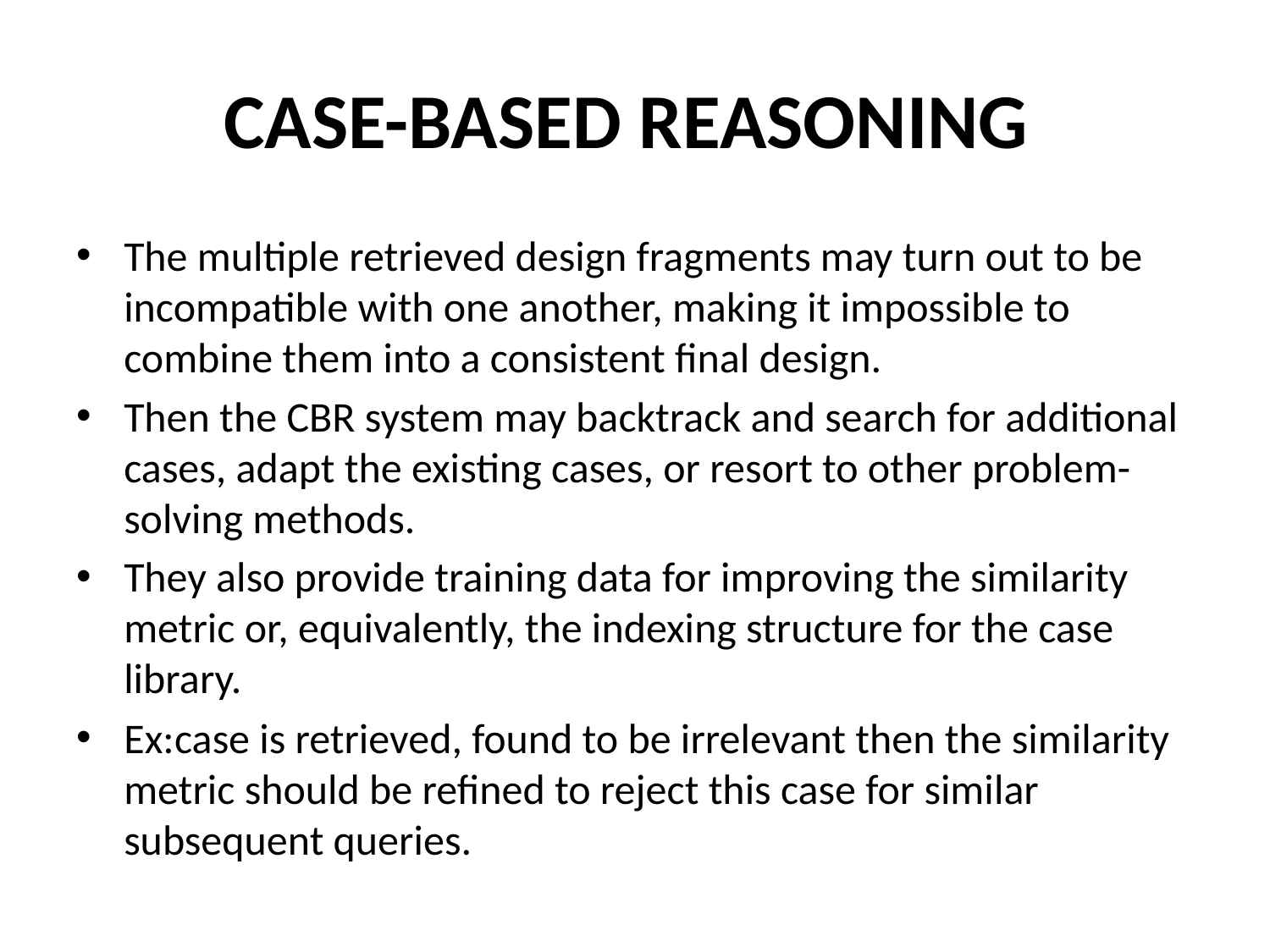

# CASE-BASED REASONING
The multiple retrieved design fragments may turn out to be incompatible with one another, making it impossible to combine them into a consistent final design.
Then the CBR system may backtrack and search for additional cases, adapt the existing cases, or resort to other problem-solving methods.
They also provide training data for improving the similarity metric or, equivalently, the indexing structure for the case library.
Ex:case is retrieved, found to be irrelevant then the similarity metric should be refined to reject this case for similar subsequent queries.